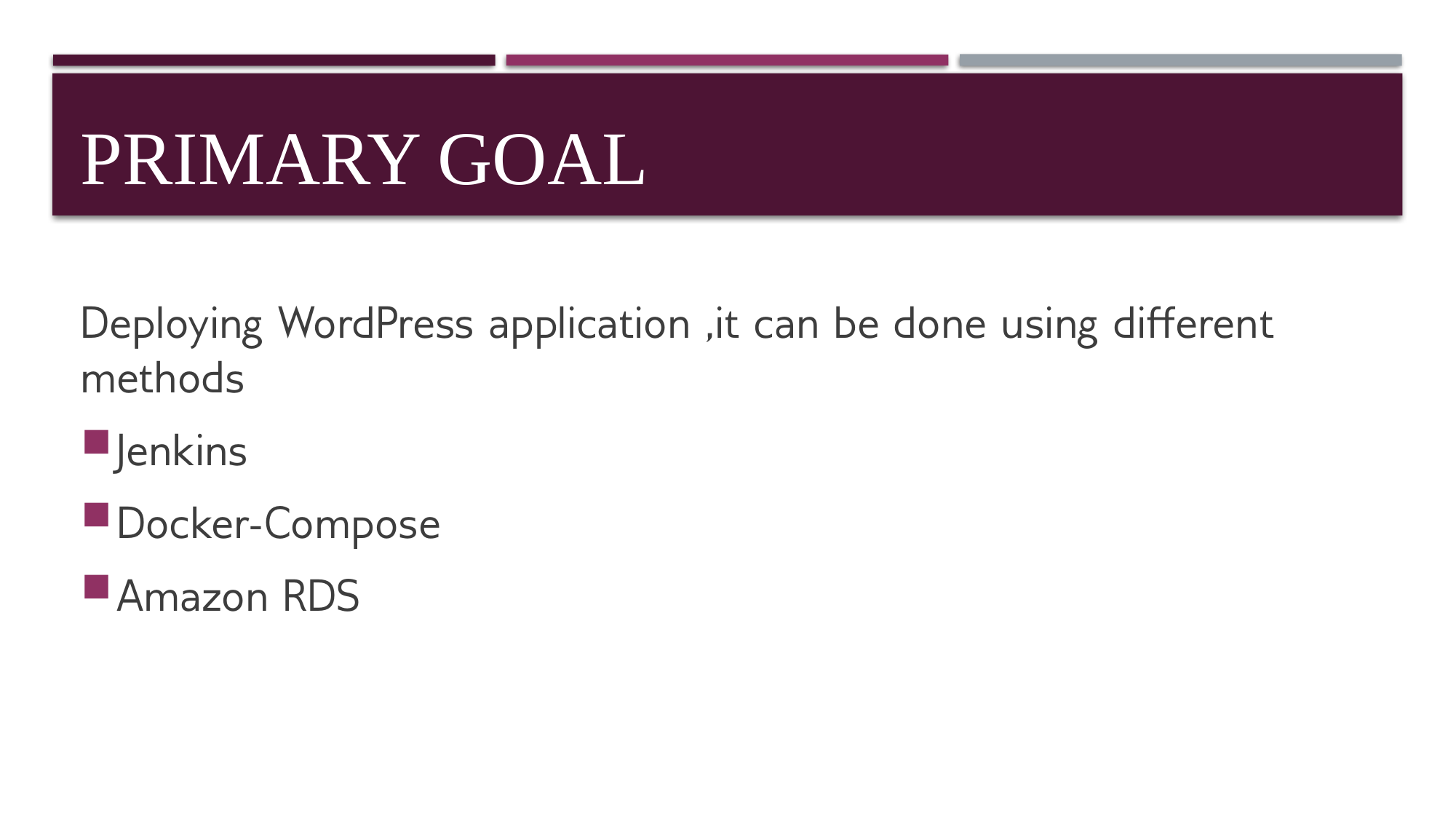

# PRIMARY GOAL
Deploying WordPress application ,it can be done using different methods
Jenkins
Docker-Compose
Amazon RDS